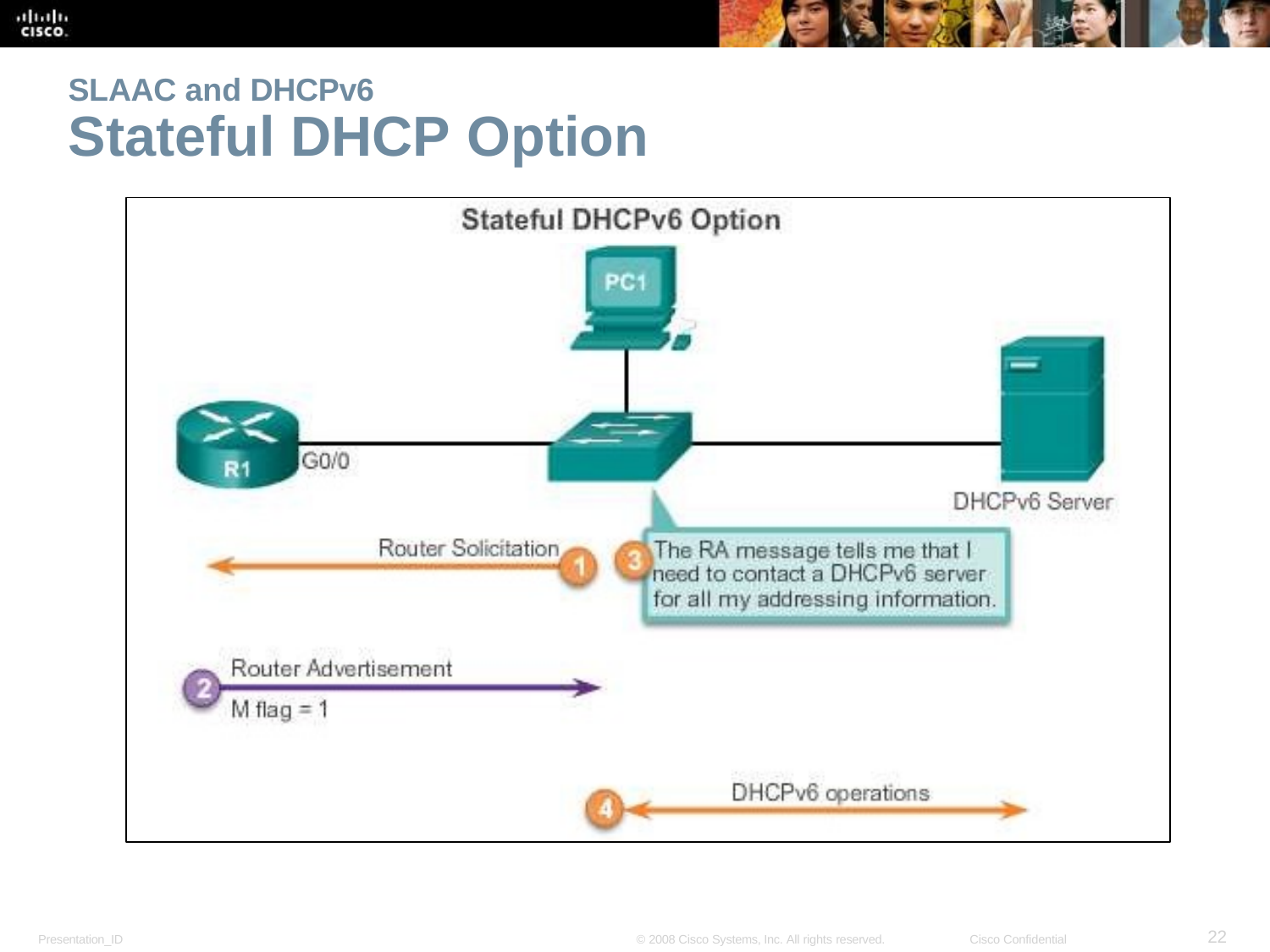

SLAAC and DHCPv6
# Stateful DHCP Option

22
Presentation_ID
© 2008 Cisco Systems, Inc. All rights reserved.
Cisco Confidential